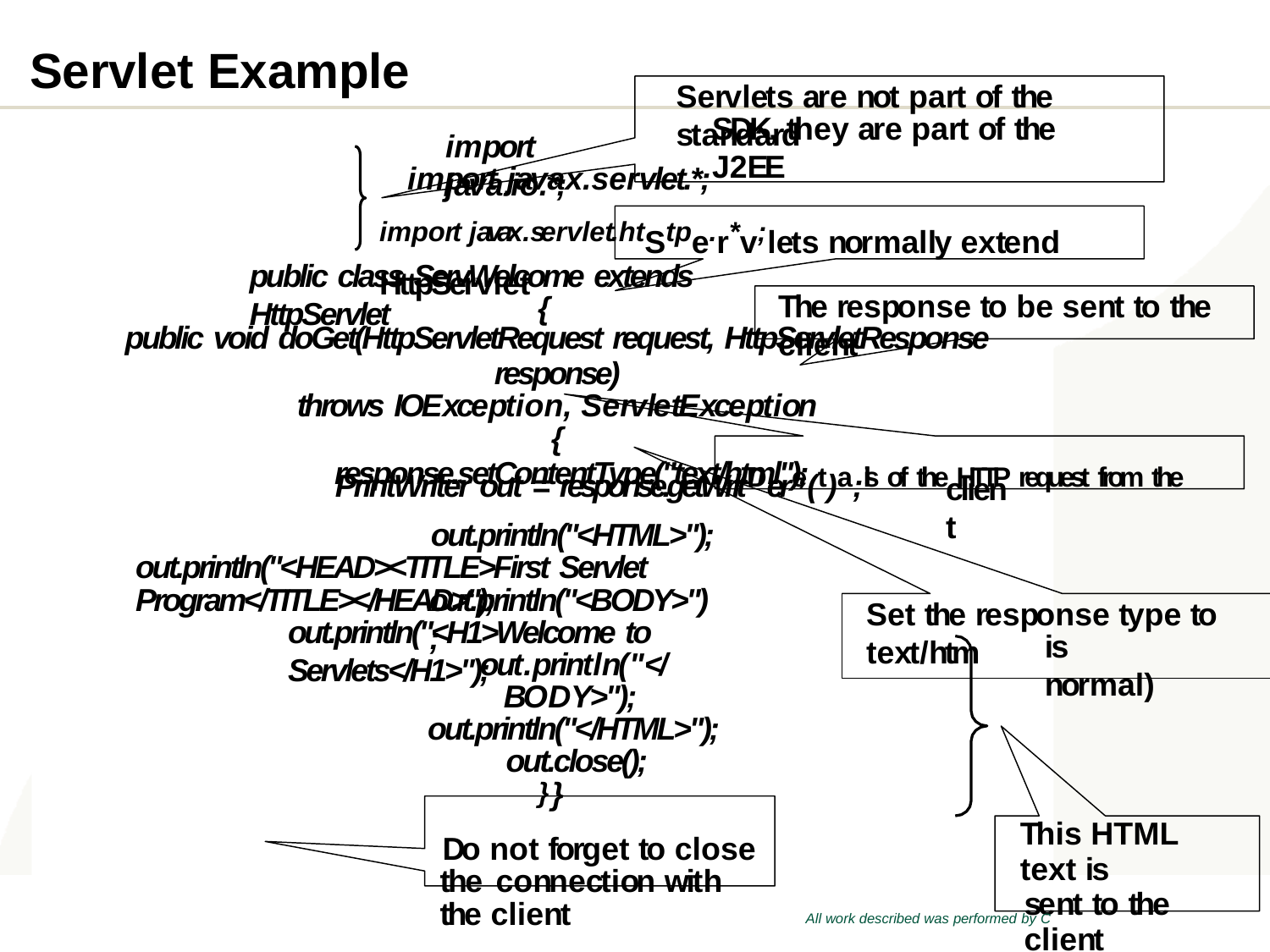

# Servlet Example
Servlets are not part of the standard

SDK, they are part of the J2EE
import java.io.*;

import javax.servlet.*;
import javax.servlet.htStpe.r*v;lets normally extend HttpServlet

public class ServWelcome extends HttpServlet
The response to be sent to the client

{
public void doGet(HttpServletRequest request, HttpServletResponse response)
throws IOException, ServletException
{
response.setContentType("text/html");

PrintWriter out = response.getWritDere(t)a;ils of the HTTP request from the
client
out.println("<HTML>");  out.println("<HEAD><TITLE>First Servlet Program</TITLE></HEAD>");
out.println("<BODY>");
Set the response type to text/htm
out.println("<H1>Welcome to Servlets</H1>");
is normal)
out.println("</BODY>");  out.println("</HTML>");  out.close();
}
Do not forget to close the  connection with the client

}

This HTML text is
sent to the client
All work described was performed by C